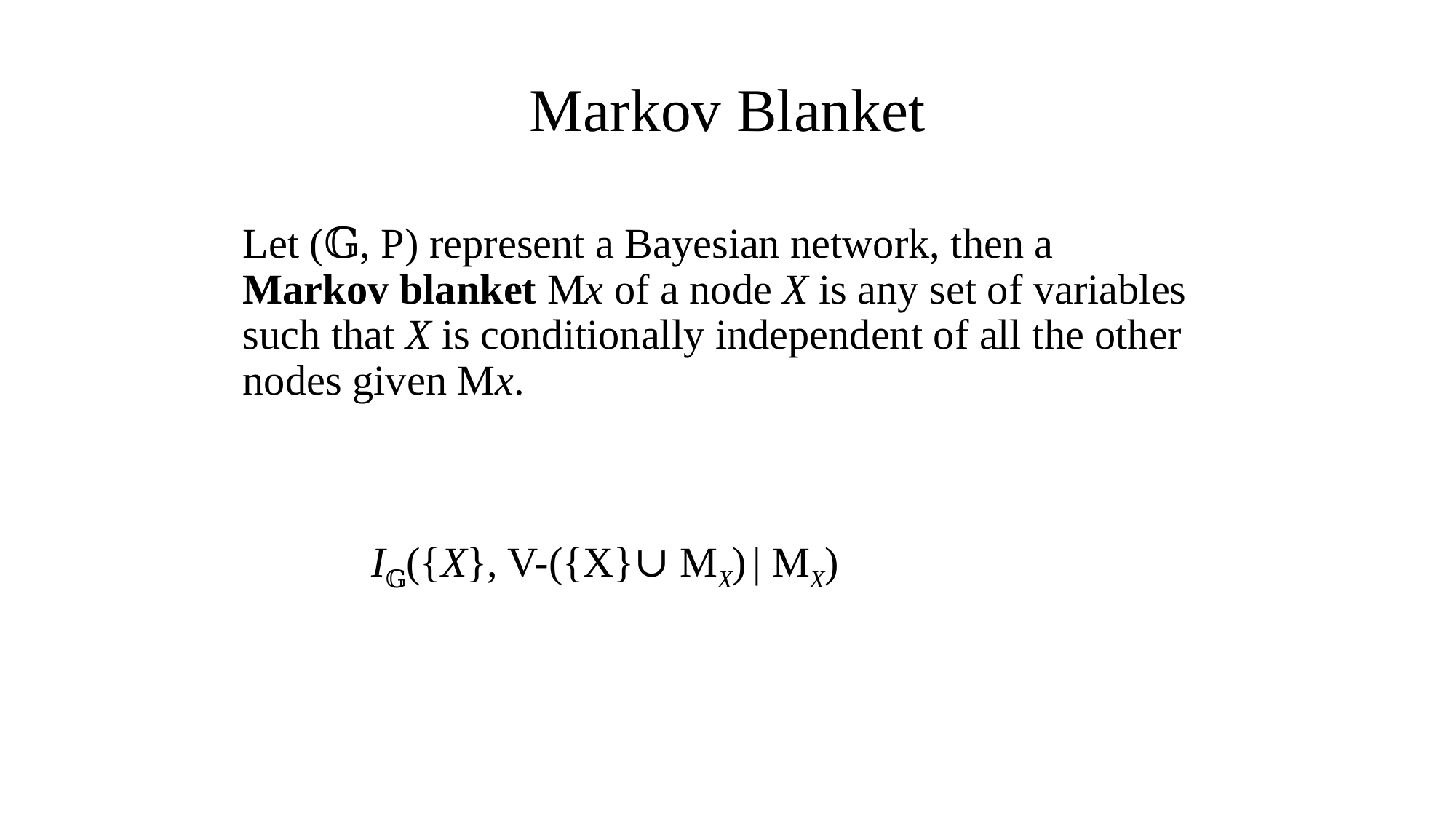

# Markov Blanket
Let (𝔾, P) represent a Bayesian network, then a Markov blanket Mx of a node X is any set of variables such that X is conditionally independent of all the other nodes given Mx.
I𝔾({X}, V-({X}∪ MX) | MX)